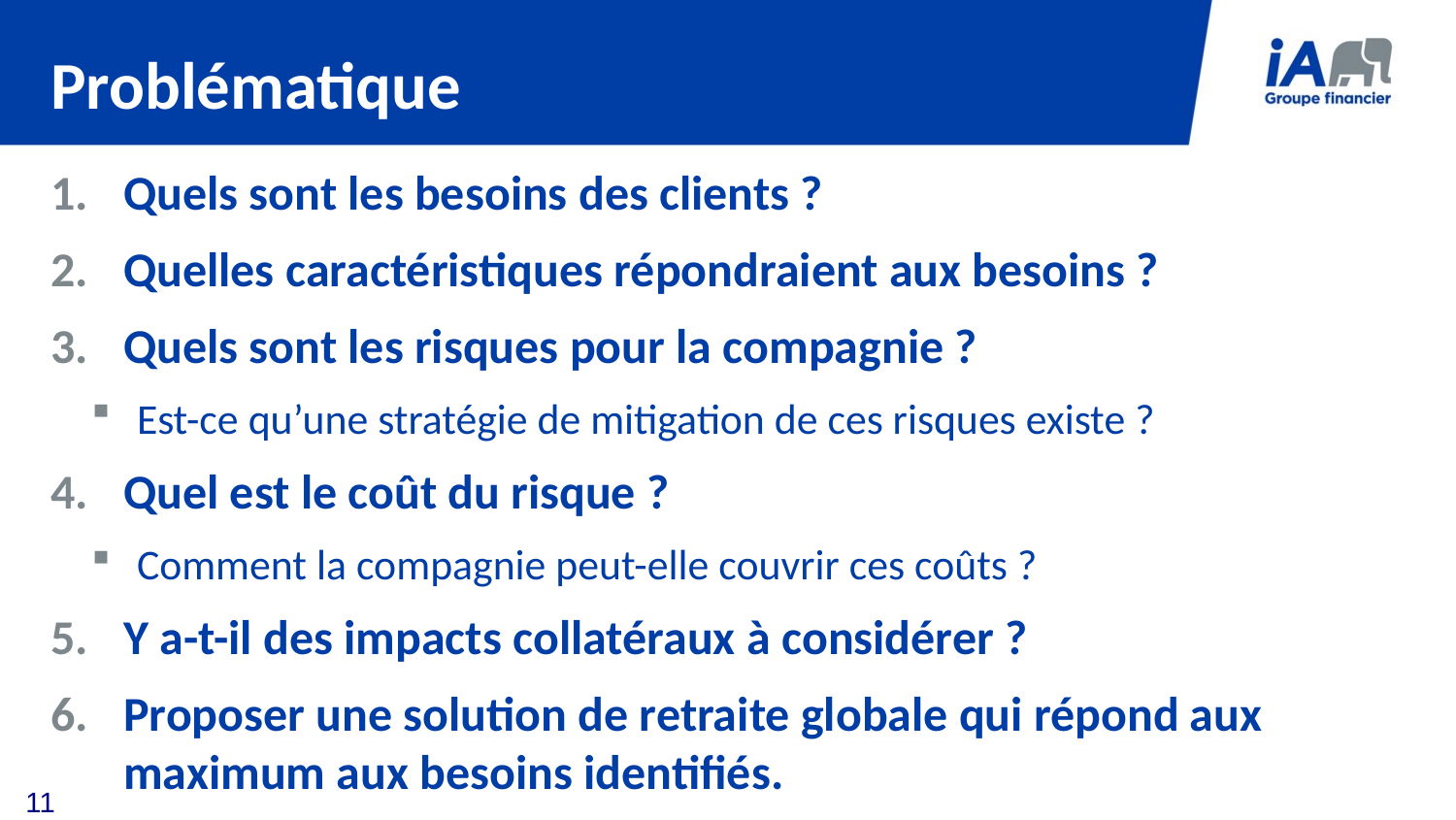

# Problématique
Quels sont les besoins des clients ?
Quelles caractéristiques répondraient aux besoins ?
Quels sont les risques pour la compagnie ?
Est-ce qu’une stratégie de mitigation de ces risques existe ?
Quel est le coût du risque ?
Comment la compagnie peut-elle couvrir ces coûts ?
Y a-t-il des impacts collatéraux à considérer ?
Proposer une solution de retraite globale qui répond aux maximum aux besoins identifiés.